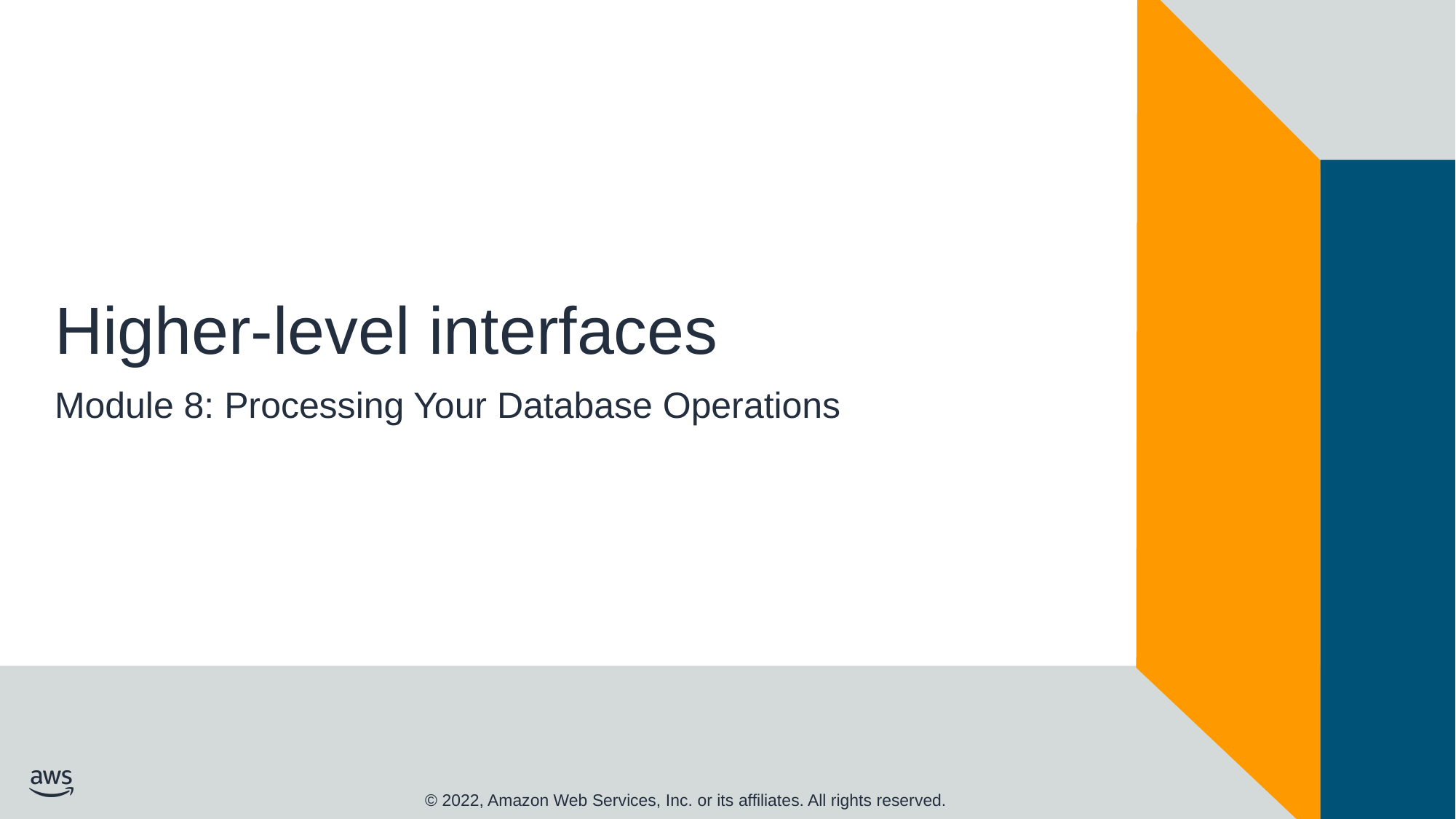

# Higher-level interfaces
Module 8: Processing Your Database Operations